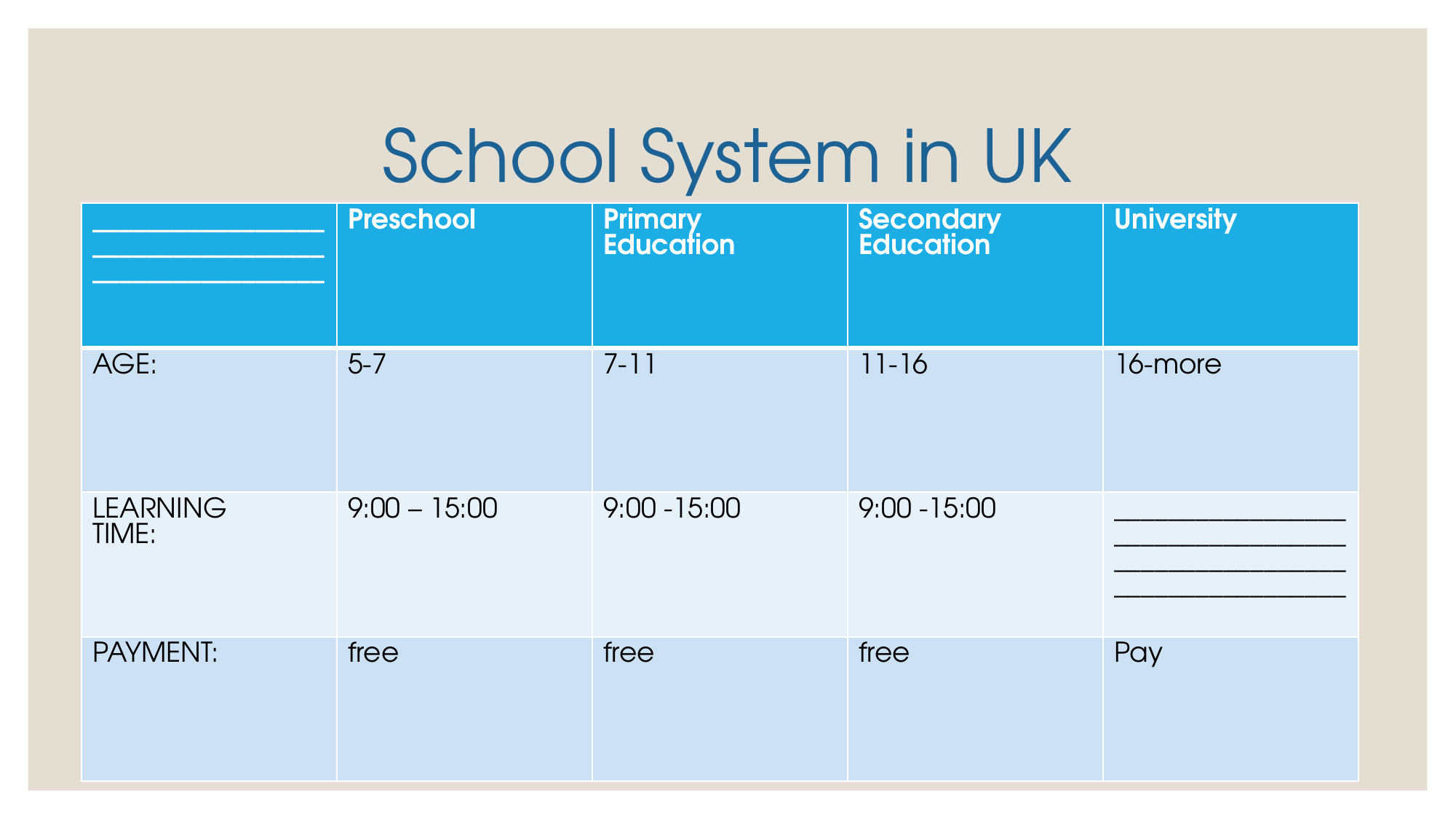

# School System in UK
| \_\_\_\_\_\_\_\_\_\_\_\_\_\_\_\_\_ \_\_\_\_\_\_\_\_\_\_\_\_\_\_\_\_\_\_\_\_\_\_\_\_\_\_\_\_\_\_\_\_\_\_ | Preschool | Primary Education | Secondary Education | University |
| --- | --- | --- | --- | --- |
| AGE: | 5-7 | 7-11 | 11-16 | 16-more |
| LEARNING TIME: | 9:00 – 15:00 | 9:00 -15:00 | 9:00 -15:00 | \_\_\_\_\_\_\_\_\_\_\_\_\_\_\_\_\_\_\_\_\_\_\_\_\_\_\_\_\_\_\_\_\_\_\_\_\_\_\_\_\_\_\_\_\_\_\_\_\_\_\_\_\_\_\_\_\_\_\_\_\_\_\_\_\_\_\_\_ |
| PAYMENT: | free | free | free | Pay |